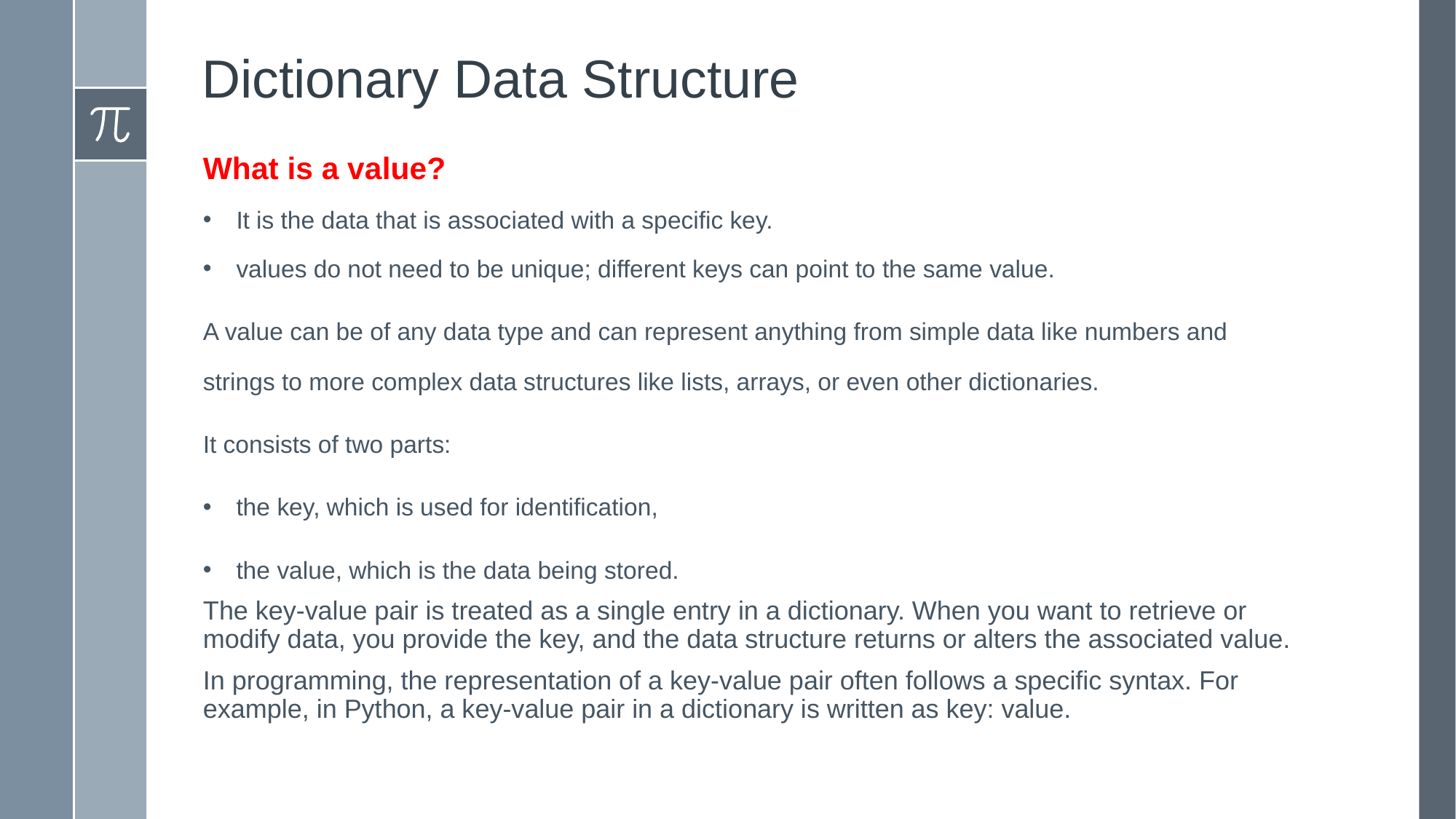

# Dictionary Data Structure
What is a value?
It is the data that is associated with a specific key.
values do not need to be unique; different keys can point to the same value.
A value can be of any data type and can represent anything from simple data like numbers and strings to more complex data structures like lists, arrays, or even other dictionaries.
It consists of two parts:
the key, which is used for identification,
the value, which is the data being stored.
The key-value pair is treated as a single entry in a dictionary. When you want to retrieve or modify data, you provide the key, and the data structure returns or alters the associated value.
In programming, the representation of a key-value pair often follows a specific syntax. For example, in Python, a key-value pair in a dictionary is written as key: value.